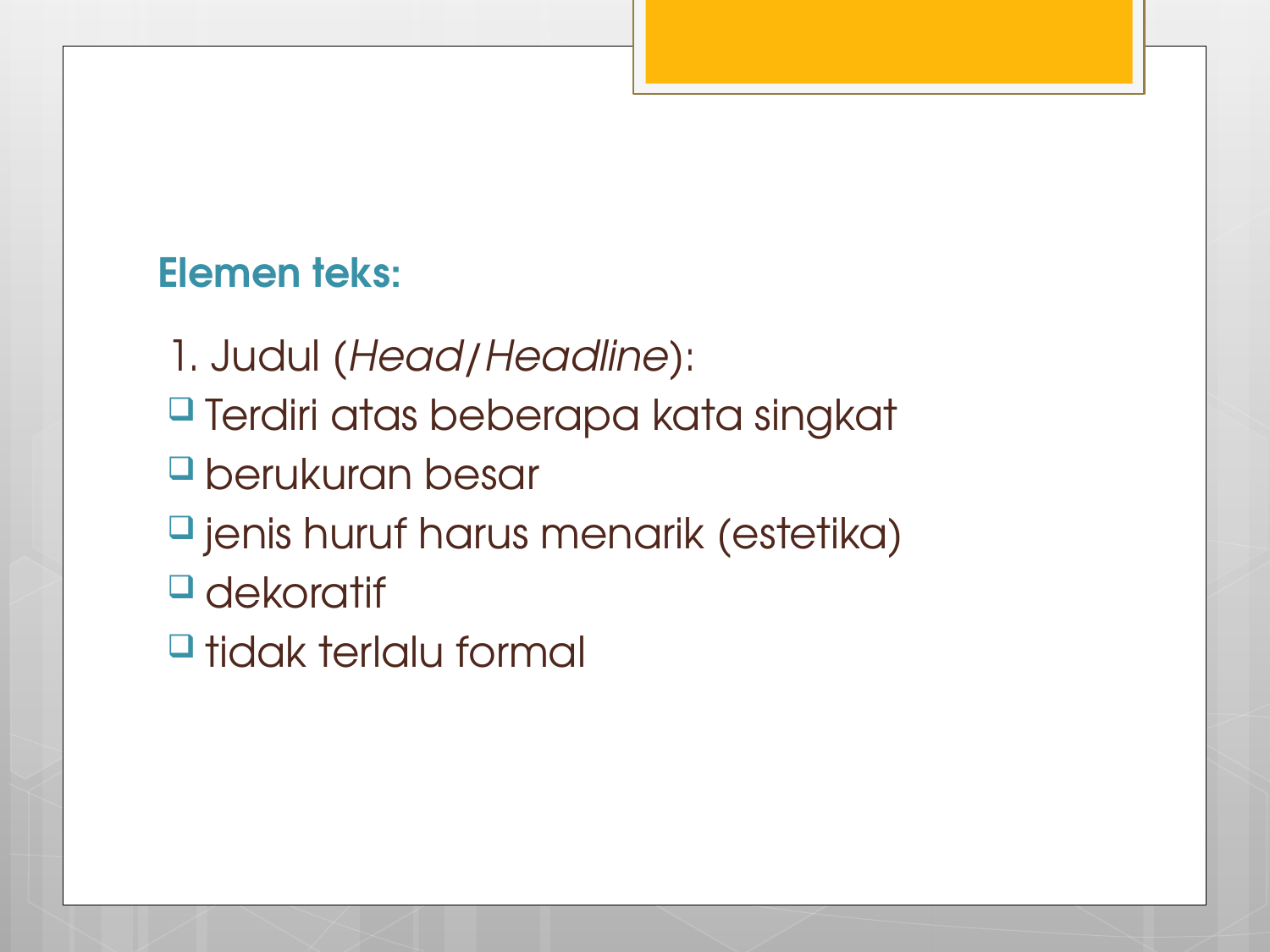

# Elemen teks:
1. Judul (Head/Headline):
Terdiri atas beberapa kata singkat
berukuran besar
jenis huruf harus menarik (estetika)
dekoratif
tidak terlalu formal